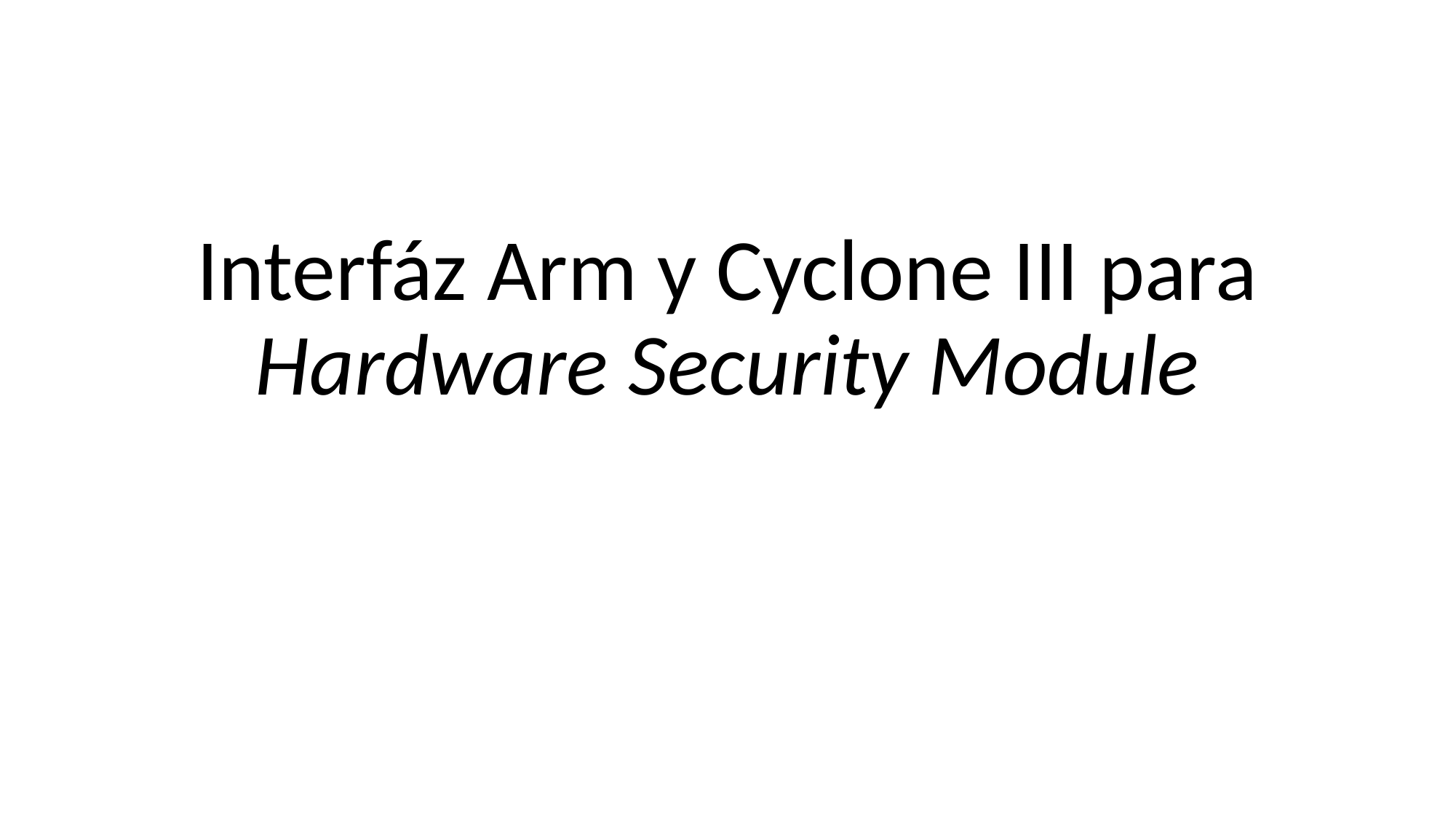

# Interfáz Arm y Cyclone III para Hardware Security Module